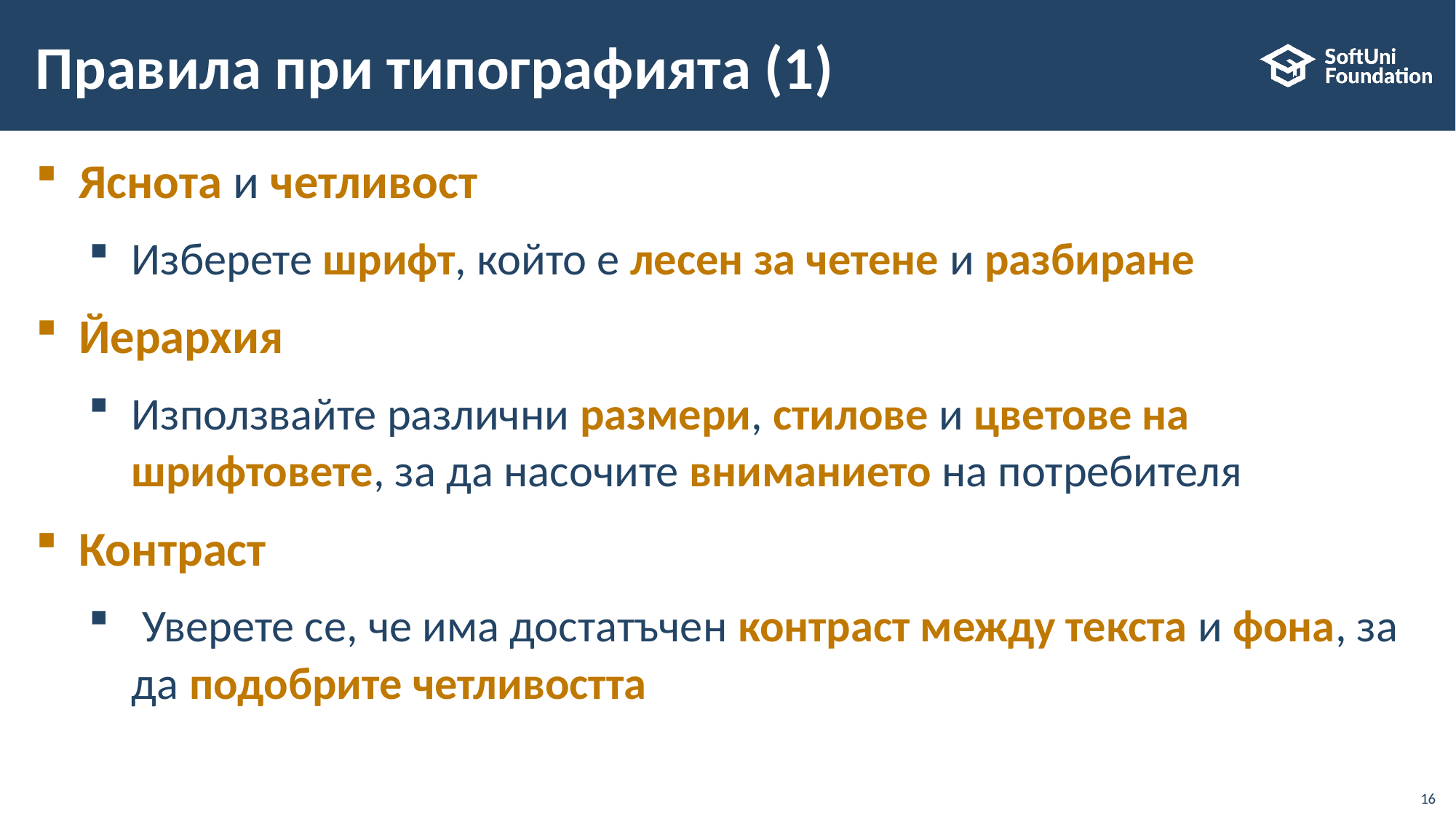

# Правила при типографията (1)
Яснота и четливост
Изберете шрифт, който е лесен за четене и разбиране
Йерархия
Използвайте различни размери, стилове и цветове на шрифтовете, за да насочите вниманието на потребителя
Контраст
 Уверете се, че има достатъчен контраст между текста и фона, за да подобрите четливостта
16